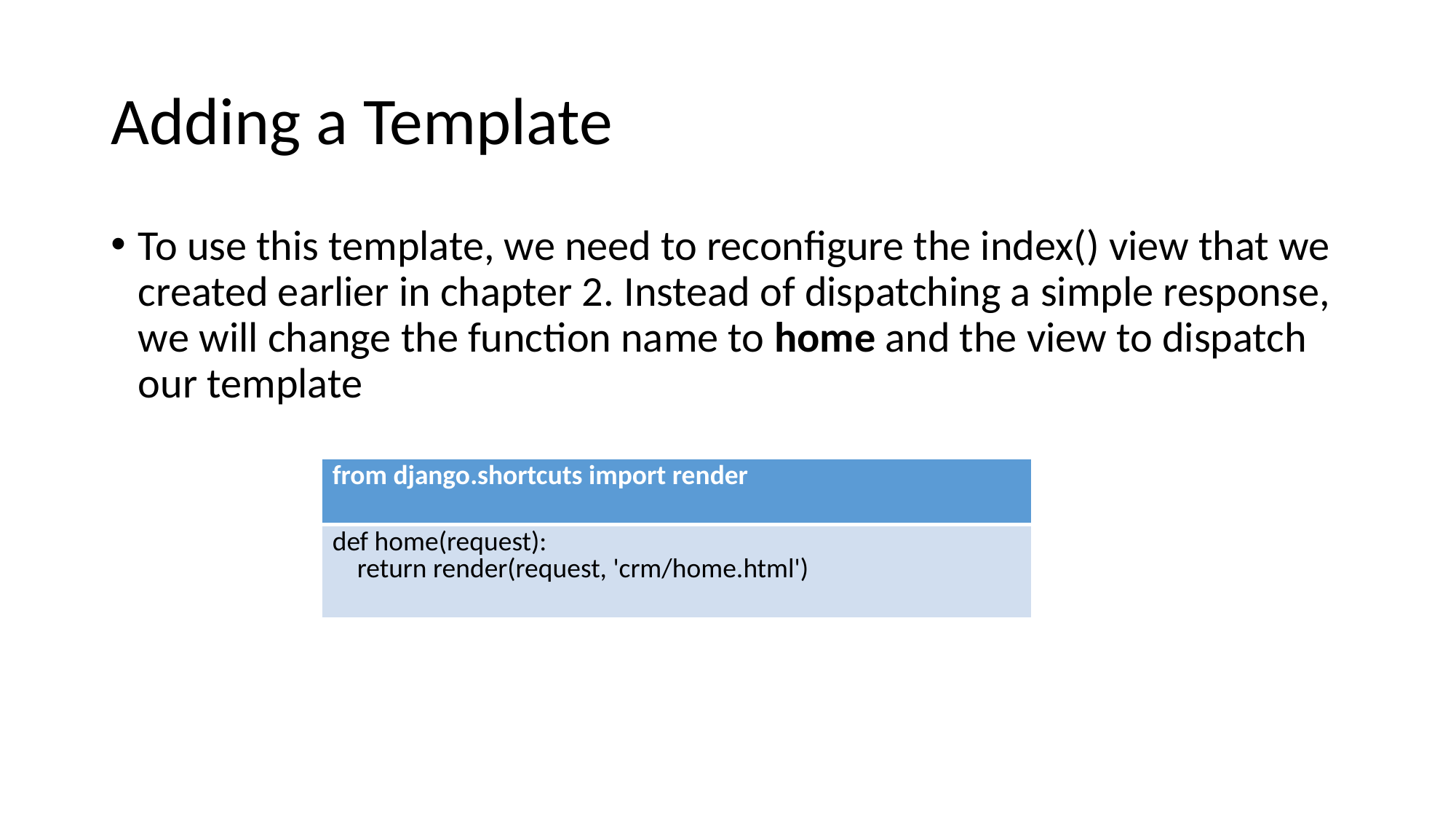

# Adding a Template
To use this template, we need to reconfigure the index() view that we created earlier in chapter 2. Instead of dispatching a simple response, we will change the function name to home and the view to dispatch our template
| from django.shortcuts import render |
| --- |
| def home(request): return render(request, 'crm/home.html') |